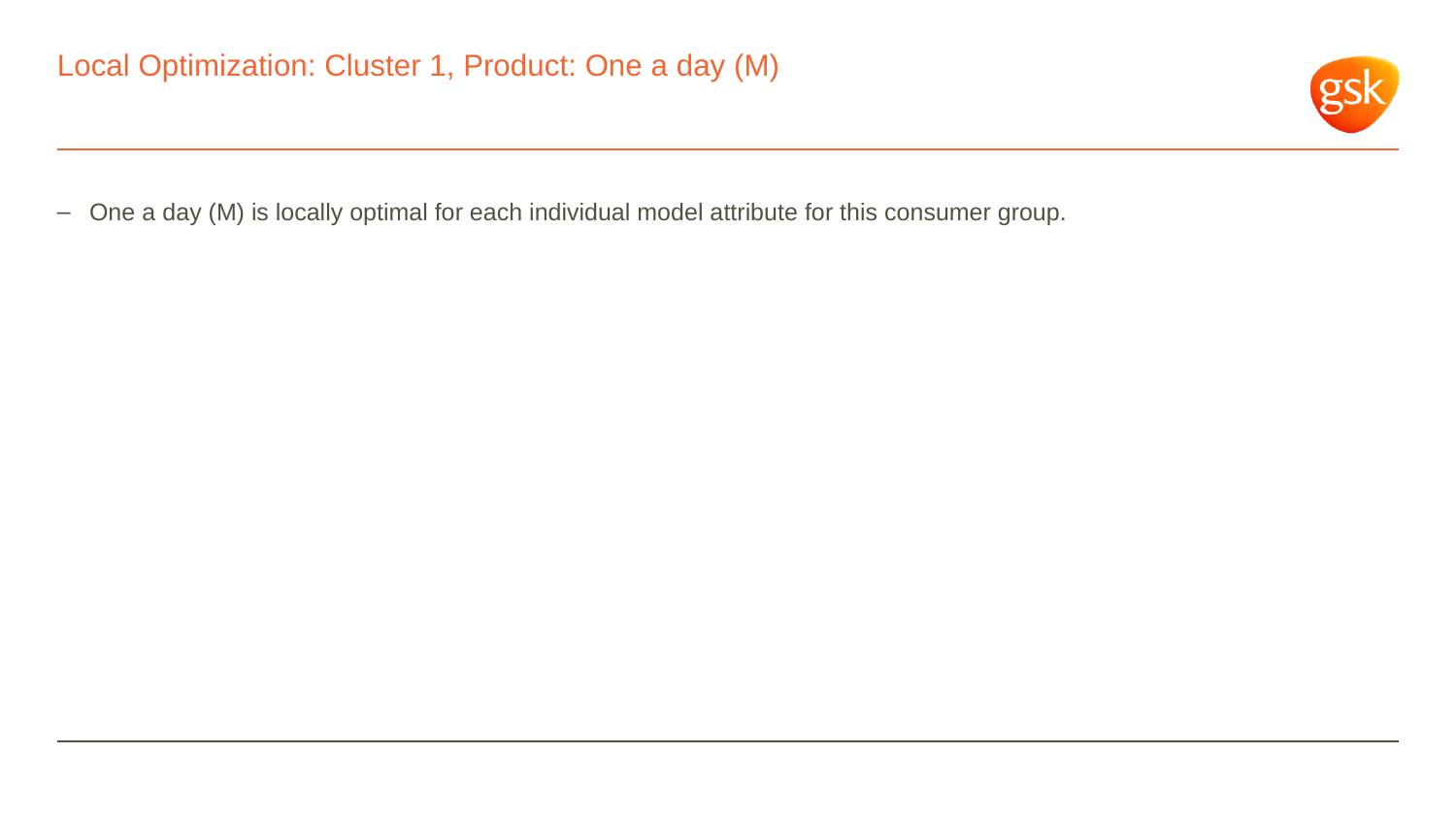

# Local Optimization: Cluster 1, Product: One a day (M)
One a day (M) is locally optimal for each individual model attribute for this consumer group.